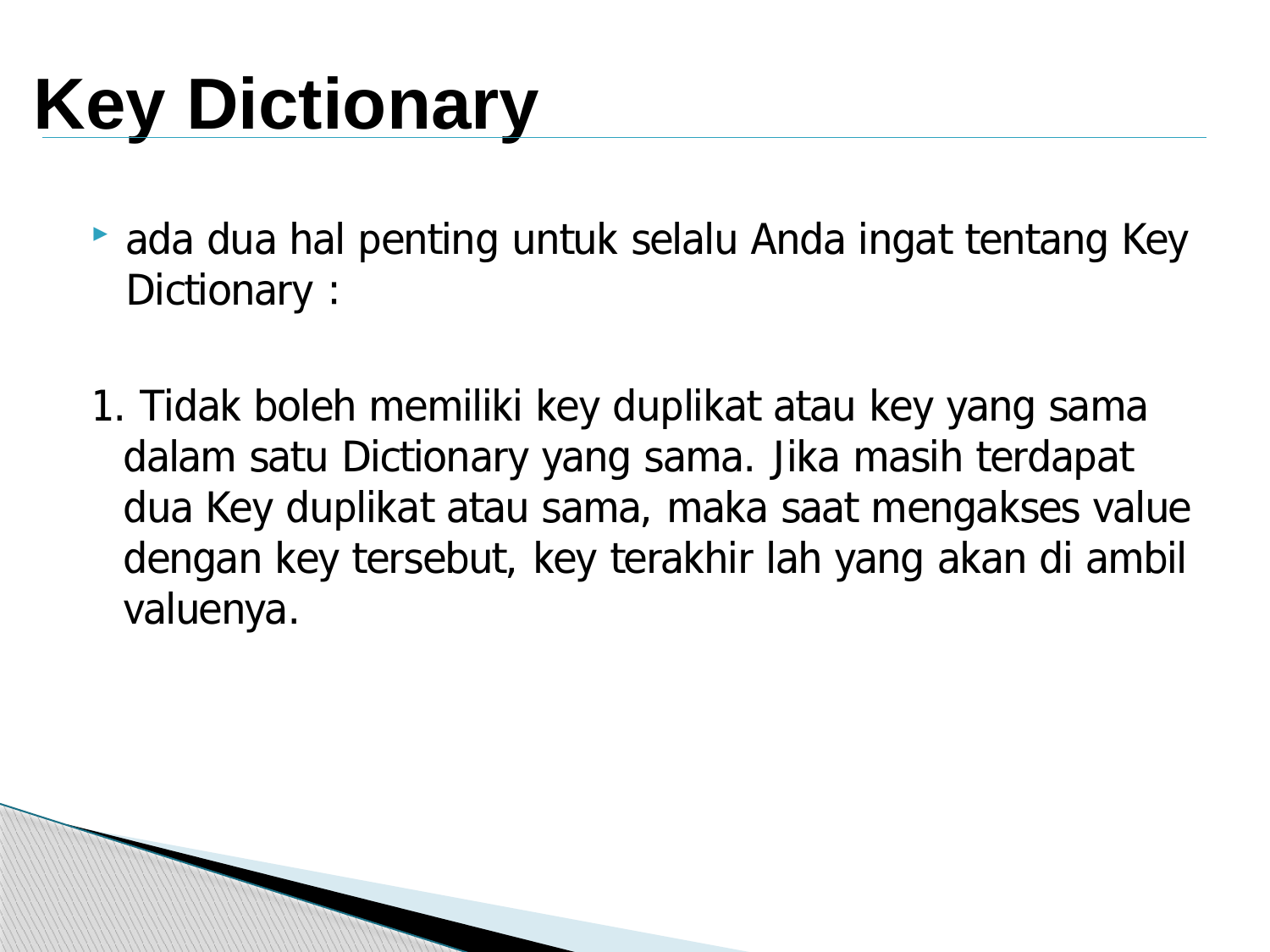

# Key Dictionary
ada dua hal penting untuk selalu Anda ingat tentang Key Dictionary :

1. Tidak boleh memiliki key duplikat atau key yang sama dalam satu Dictionary yang sama. Jika masih terdapat dua Key duplikat atau sama, maka saat mengakses value dengan key tersebut, key terakhir lah yang akan di ambil valuenya.